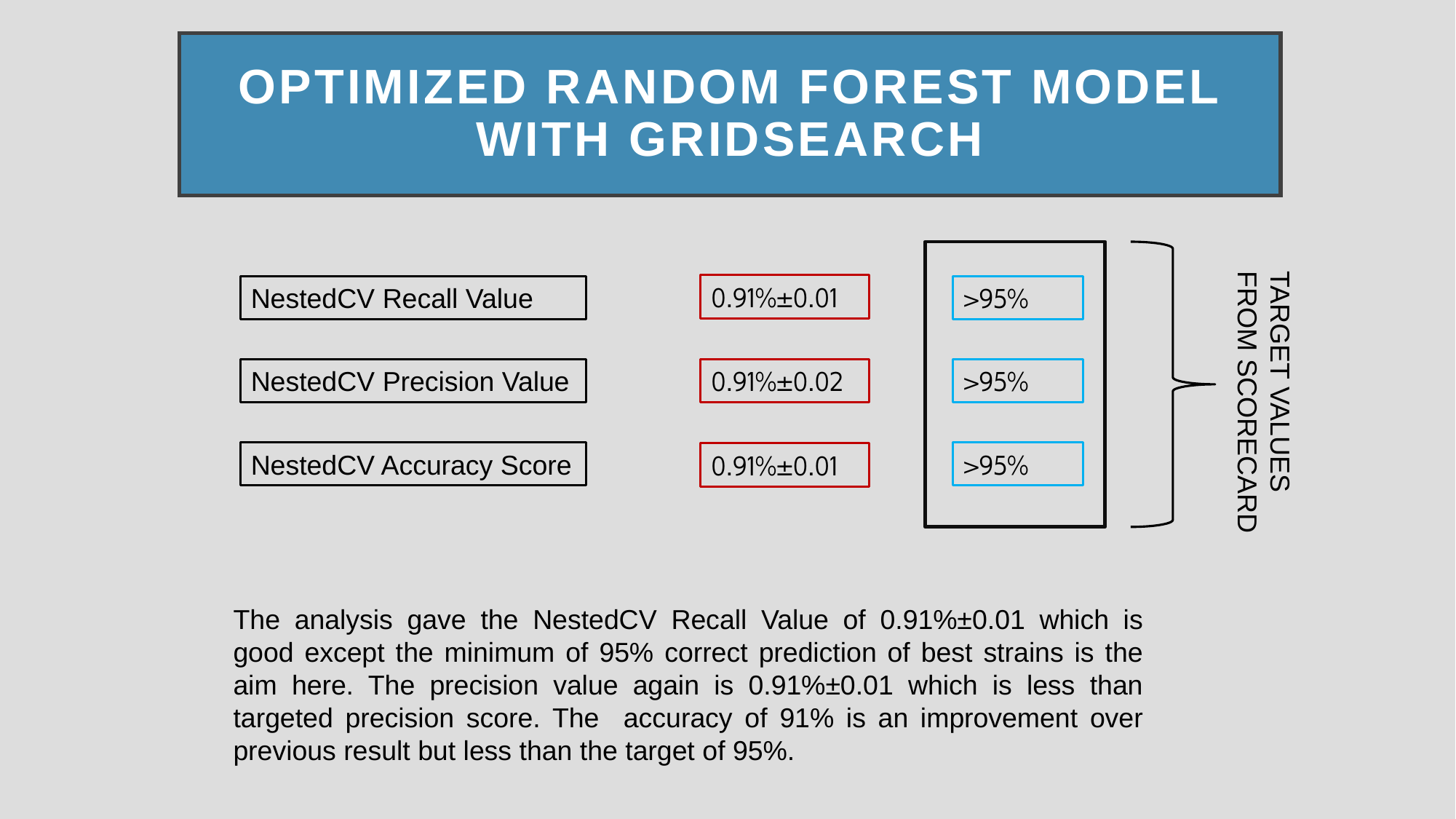

# OPTIMIZED RANDOM FOREST MODEL WITH GRIDSEARCH

TARGET VALUES
FROM SCORECARD
0.91%±0.01
NestedCV Recall Value
>95%
NestedCV Precision Value
0.91%±0.02
>95%
NestedCV Accuracy Score
>95%
0.91%±0.01
The analysis gave the NestedCV Recall Value of 0.91%±0.01 which is good except the minimum of 95% correct prediction of best strains is the aim here. The precision value again is 0.91%±0.01 which is less than targeted precision score. The  accuracy of 91% is an improvement over previous result but less than the target of 95%.